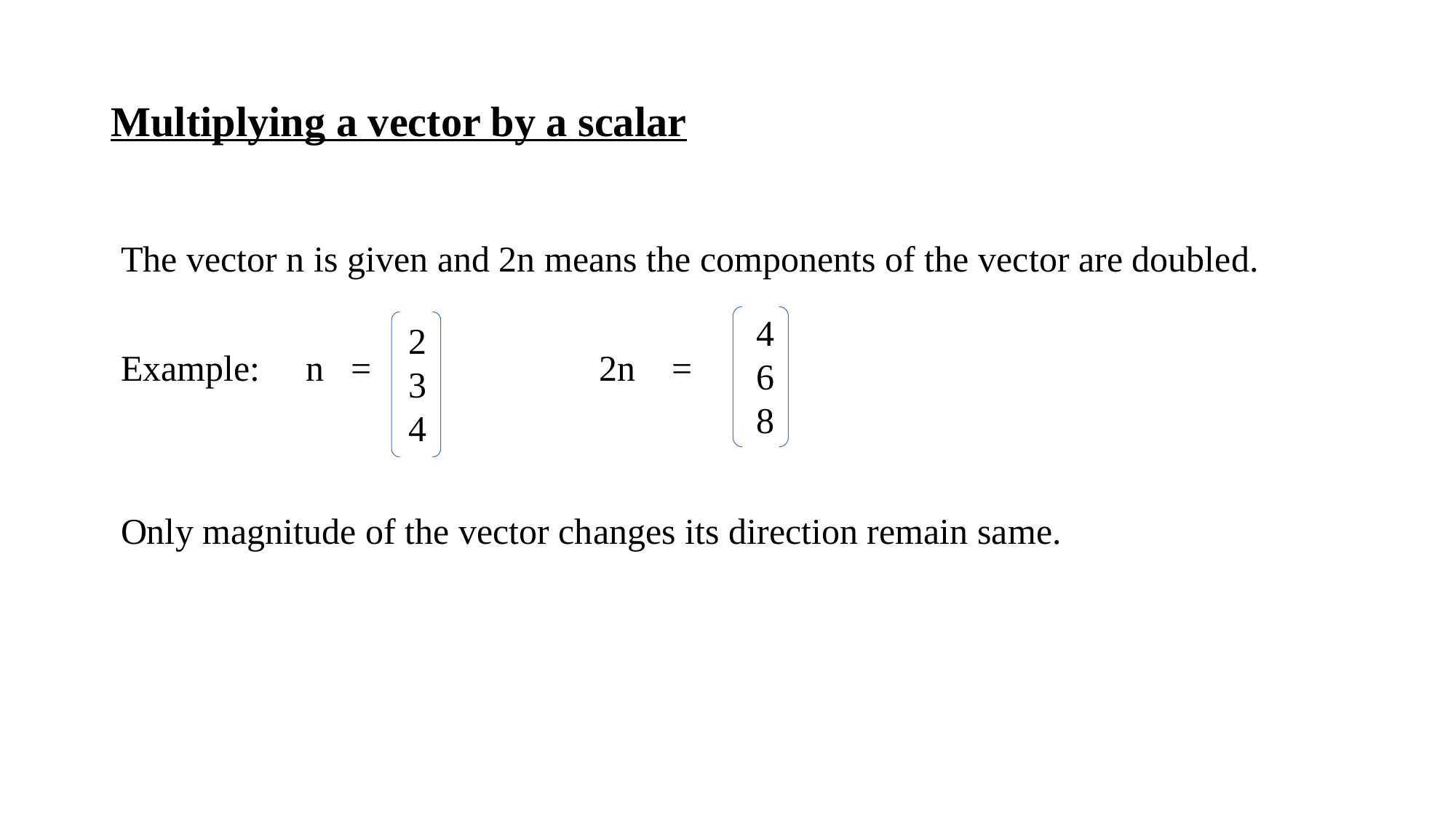

# Multiplying a vector by a scalar
The vector n is given and 2n means the components of the vector are doubled.

Example:     n   =                         2n    =

Only magnitude of the vector changes its direction remain same.
4
6
8

2
3
4